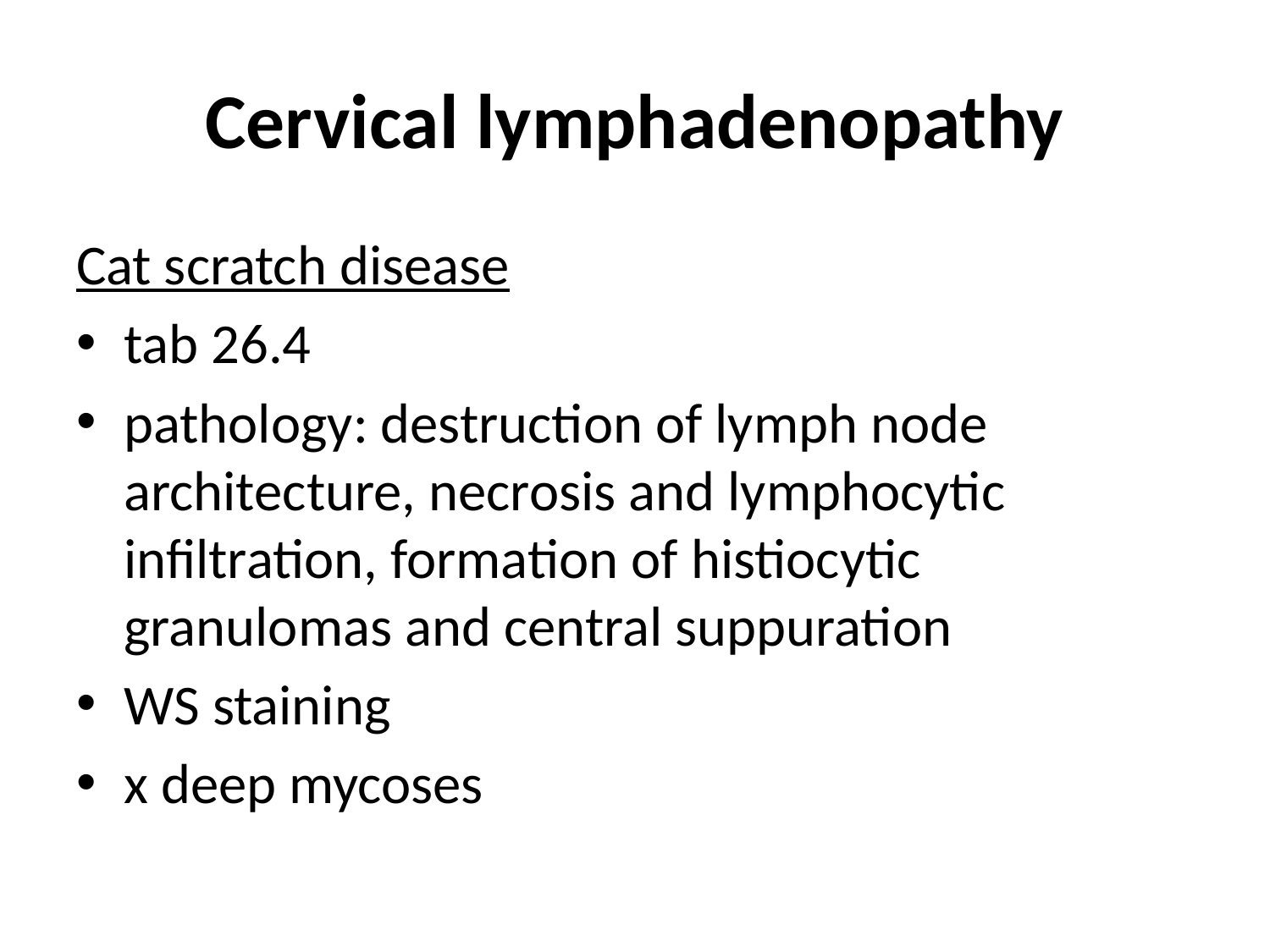

# Cervical lymphadenopathy
Cat scratch disease
tab 26.4
pathology: destruction of lymph node architecture, necrosis and lymphocytic infiltration, formation of histiocytic granulomas and central suppuration
WS staining
x deep mycoses